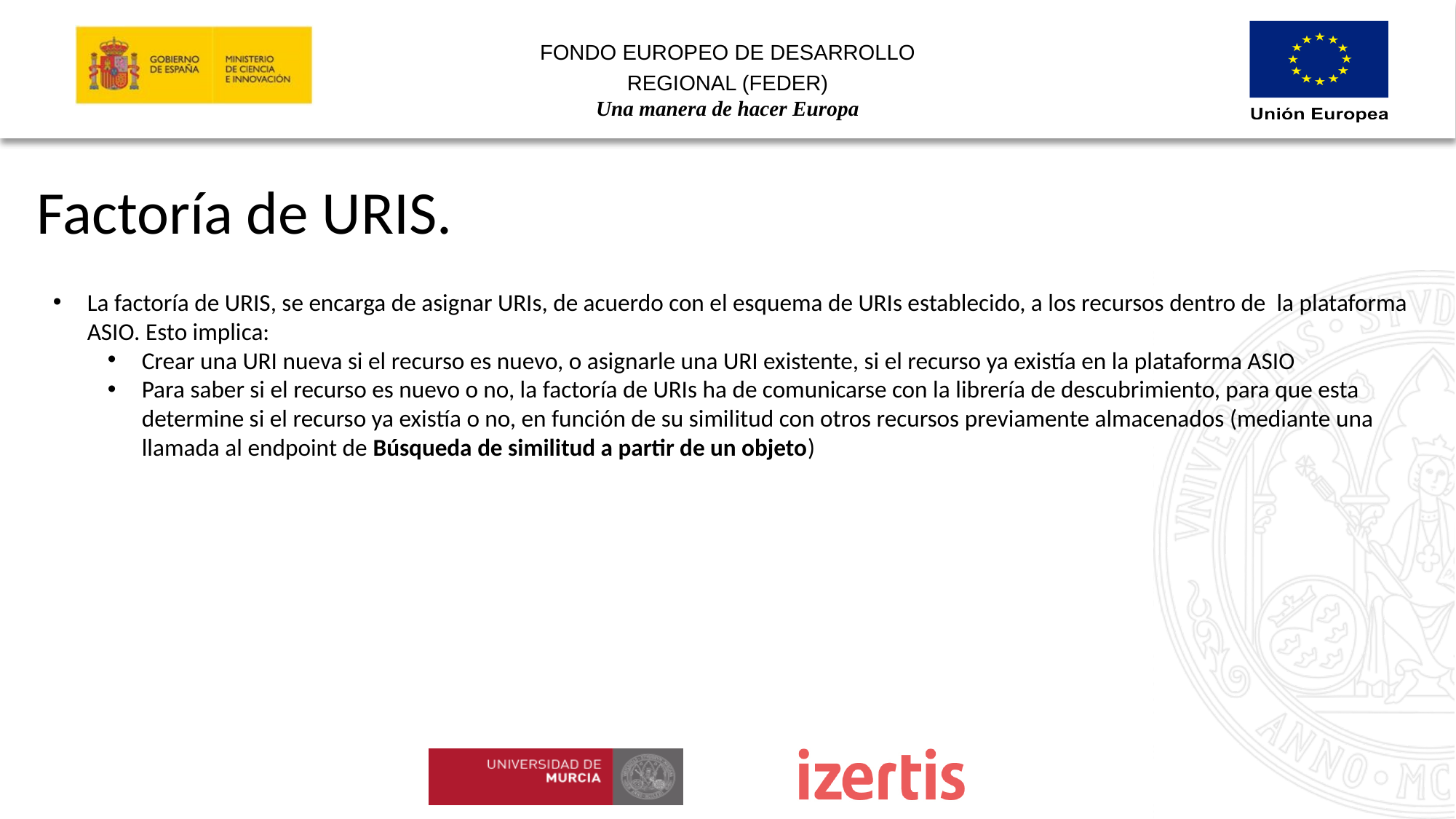

Factoría de URIS.

La factoría de URIS, se encarga de asignar URIs, de acuerdo con el esquema de URIs establecido, a los recursos dentro de  la plataforma ASIO. Esto implica:
Crear una URI nueva si el recurso es nuevo, o asignarle una URI existente, si el recurso ya existía en la plataforma ASIO
Para saber si el recurso es nuevo o no, la factoría de URIs ha de comunicarse con la librería de descubrimiento, para que esta determine si el recurso ya existía o no, en función de su similitud con otros recursos previamente almacenados (mediante una llamada al endpoint de Búsqueda de similitud a partir de un objeto)